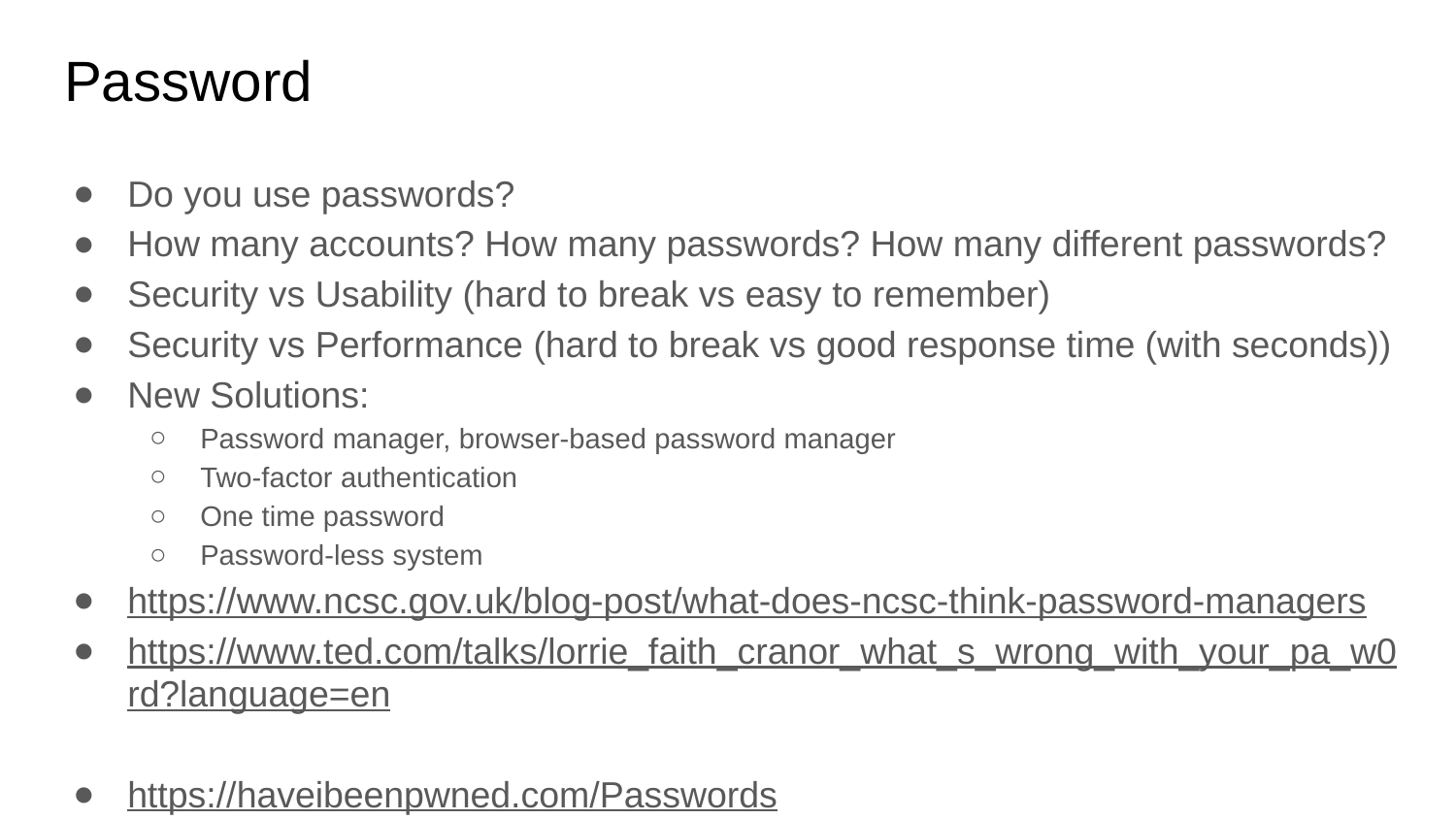

# Password
Do you use passwords?
How many accounts? How many passwords? How many different passwords?
Security vs Usability (hard to break vs easy to remember)
Security vs Performance (hard to break vs good response time (with seconds))
New Solutions:
Password manager, browser-based password manager
Two-factor authentication
One time password
Password-less system
https://www.ncsc.gov.uk/blog-post/what-does-ncsc-think-password-managers
https://www.ted.com/talks/lorrie_faith_cranor_what_s_wrong_with_your_pa_w0rd?language=en
https://haveibeenpwned.com/Passwords